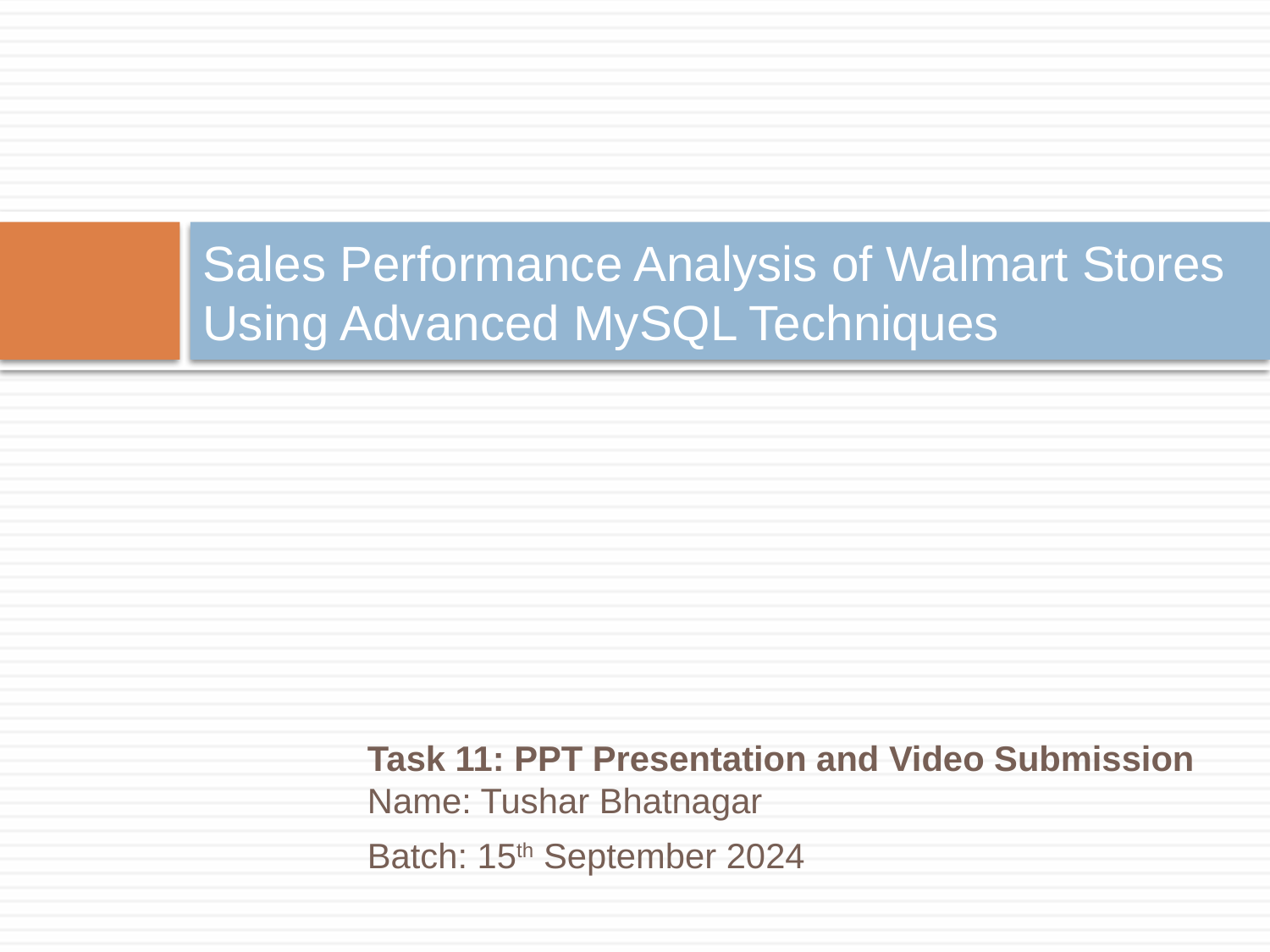

# Sales Performance Analysis of Walmart Stores Using Advanced MySQL Techniques
Task 11: PPT Presentation and Video Submission
Name: Tushar Bhatnagar
Batch: 15th September 2024

						TEAM- 3